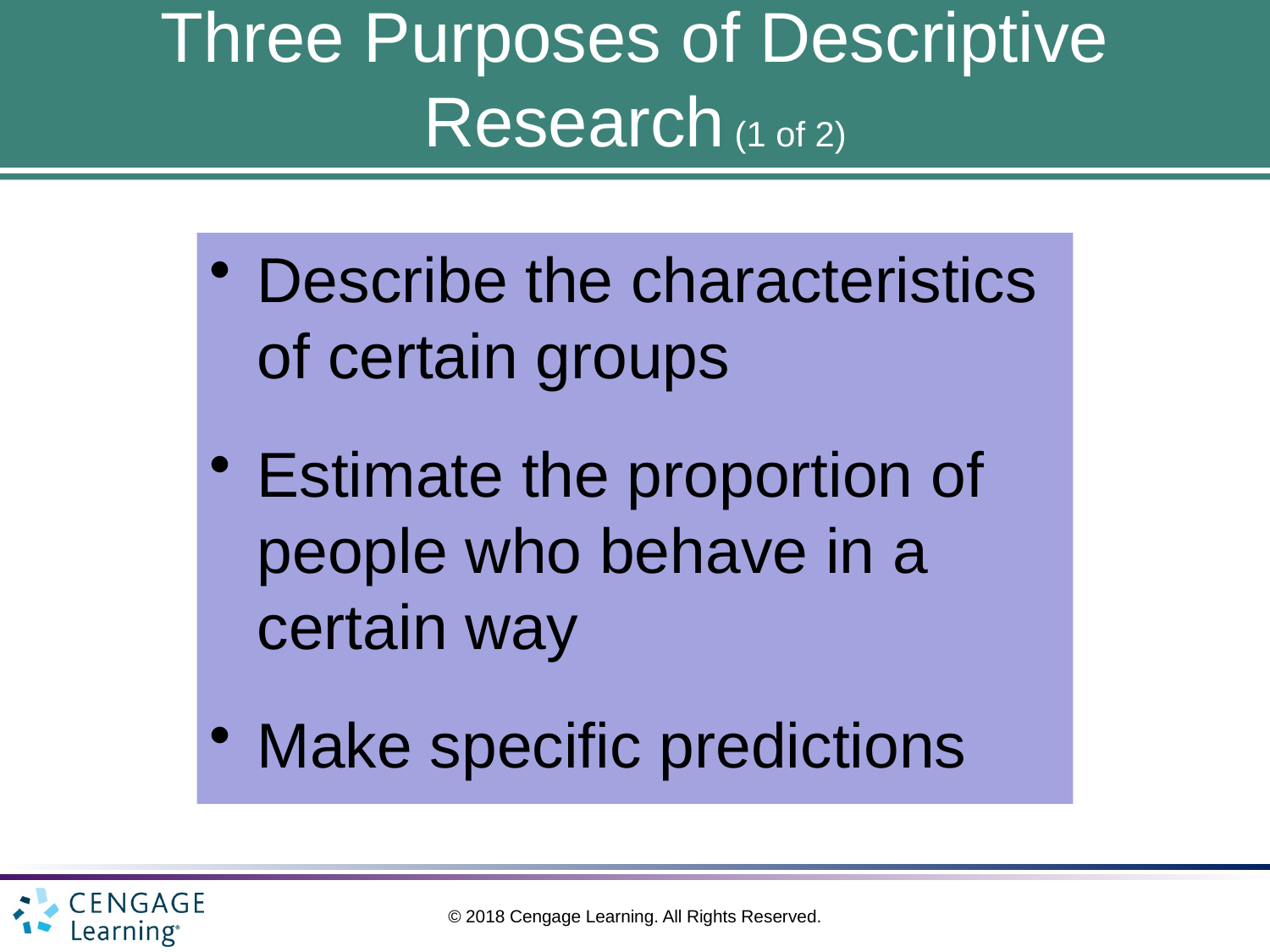

# Three Purposes of Descriptive Research (1 of 2)
Describe the characteristics of certain groups
Estimate the proportion of people who behave in a certain way
Make specific predictions